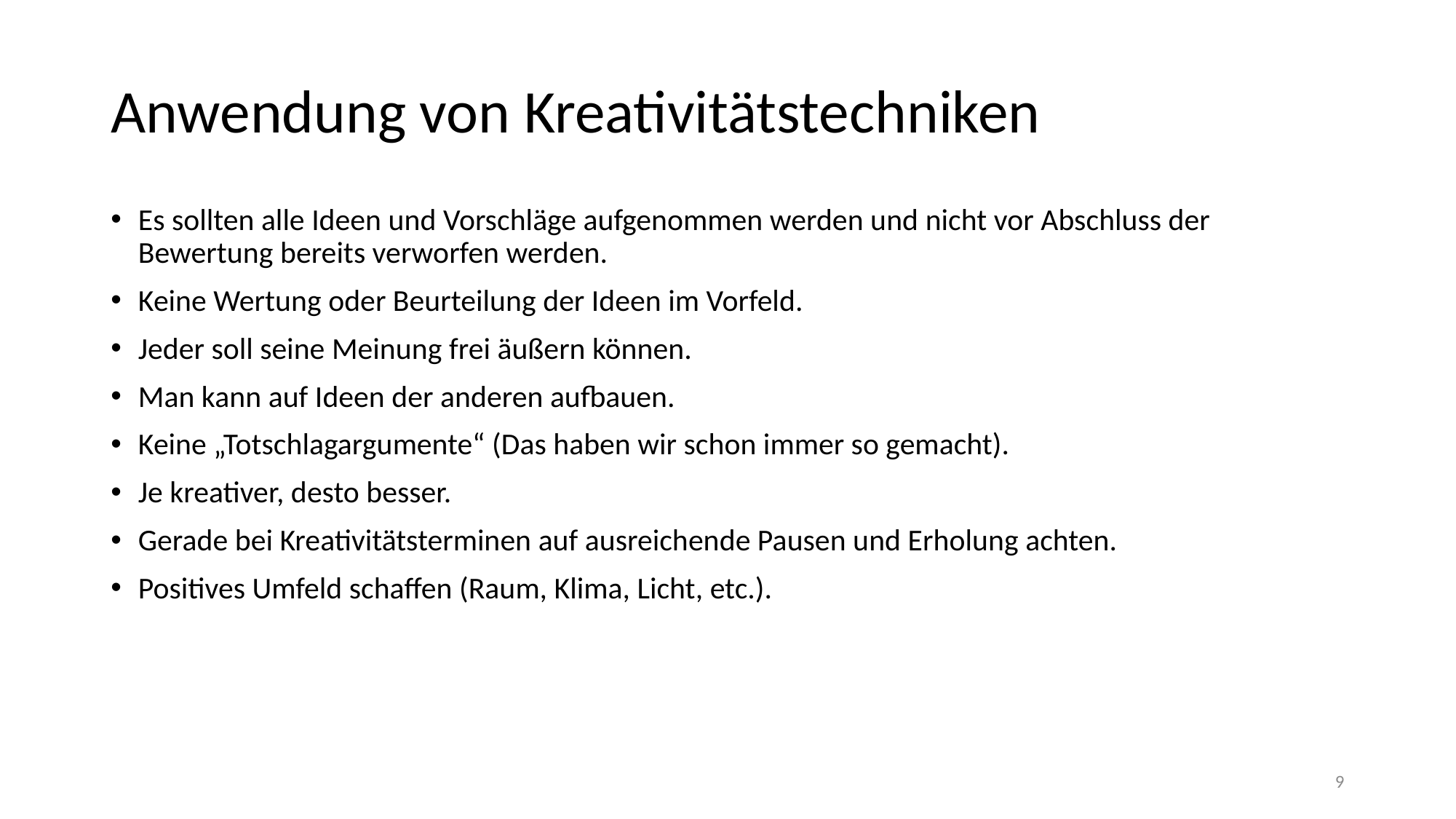

# Anwendung von Kreativitätstechniken
Es sollten alle Ideen und Vorschläge aufgenommen werden und nicht vor Abschluss der Bewertung bereits verworfen werden.
Keine Wertung oder Beurteilung der Ideen im Vorfeld.
Jeder soll seine Meinung frei äußern können.
Man kann auf Ideen der anderen aufbauen.
Keine „Totschlagargumente“ (Das haben wir schon immer so gemacht).
Je kreativer, desto besser.
Gerade bei Kreativitätsterminen auf ausreichende Pausen und Erholung achten.
Positives Umfeld schaffen (Raum, Klima, Licht, etc.).
9